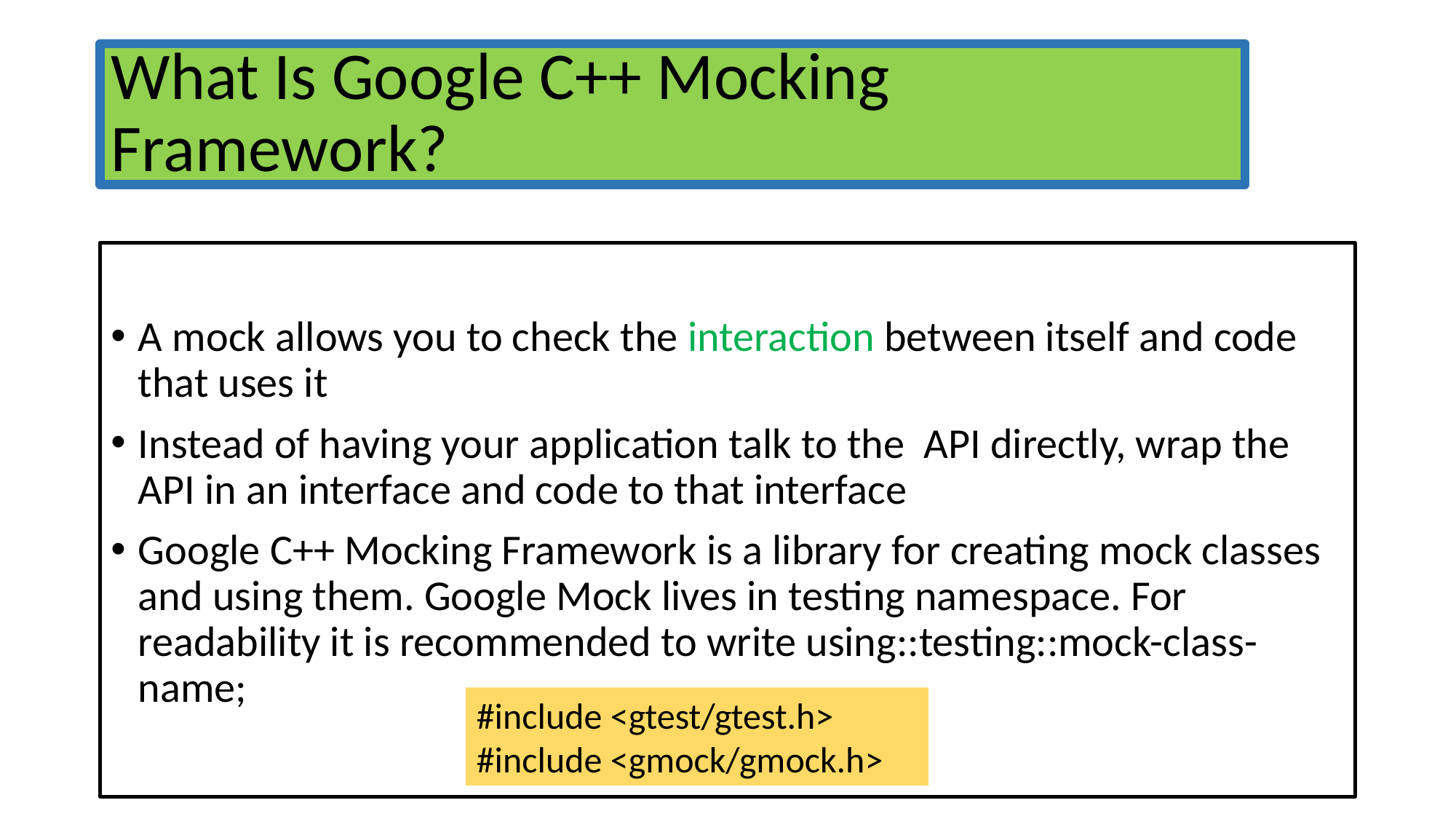

# What Is Google C++ Mocking Framework?

A mock allows you to check the interaction between itself and code that uses it
Instead of having your application talk to the  API directly, wrap the API in an interface and code to that interface
Google C++ Mocking Framework is a library for creating mock classes and using them. Google Mock lives in testing namespace. For readability it is recommended to write using::testing::mock-class-name;

#include <gtest/gtest.h>
#include <gmock/gmock.h>